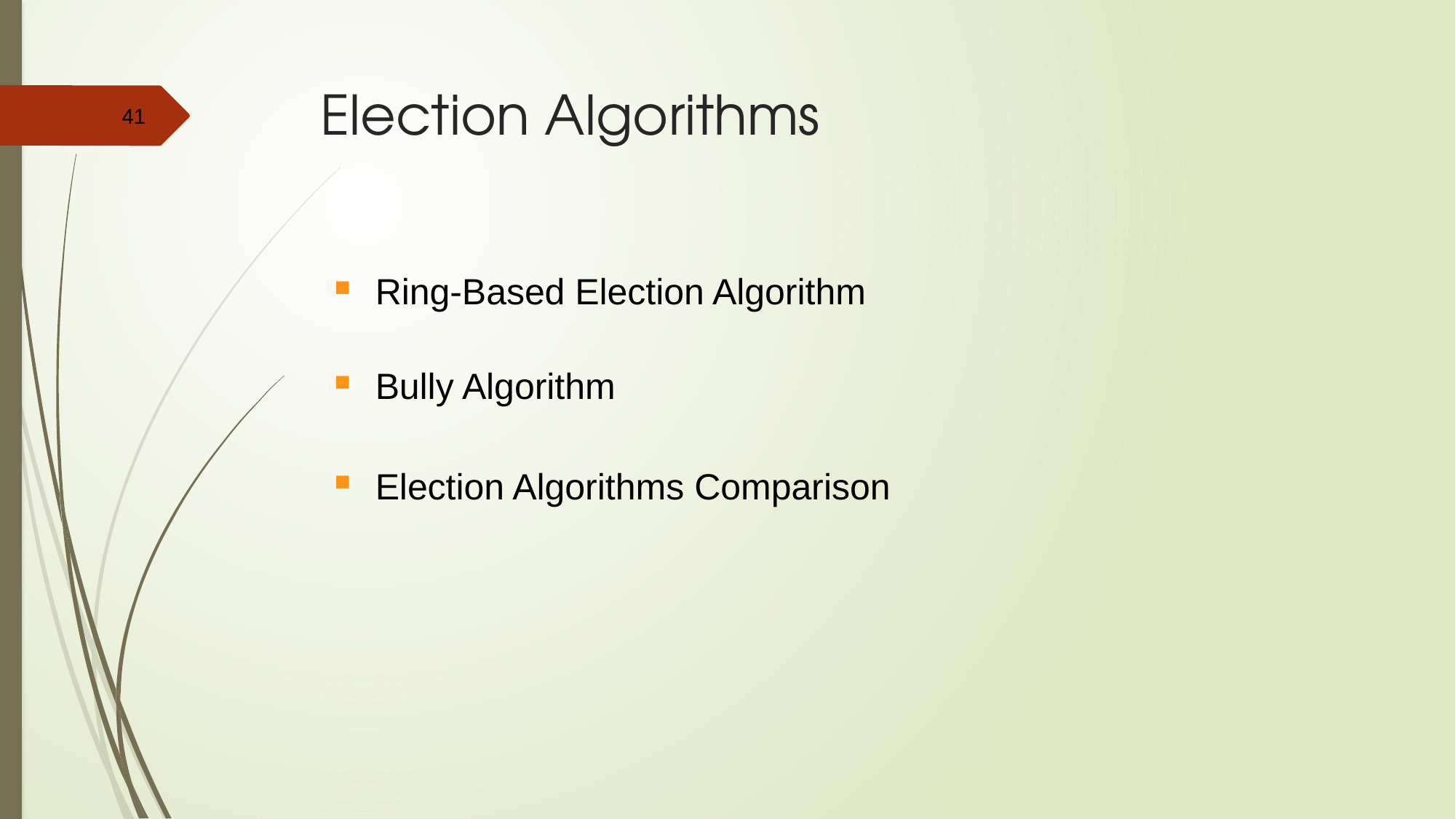

# Election Algorithms
Ring-Based Election Algorithm
Bully Algorithm
Election Algorithms Comparison
41